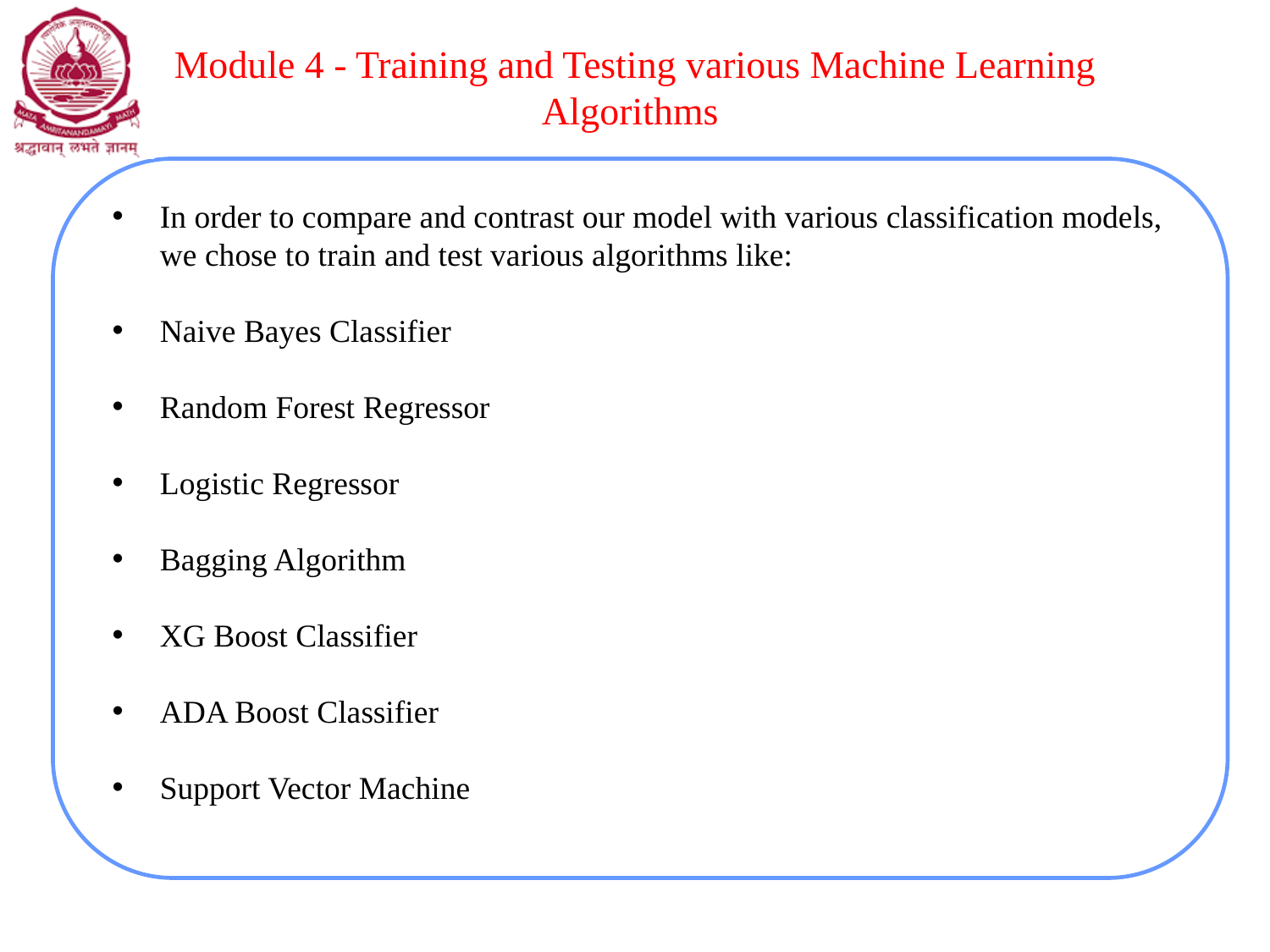

# Module 4 - Training and Testing various Machine Learning Algorithms
In order to compare and contrast our model with various classification models, we chose to train and test various algorithms like:

Naive Bayes Classifier

Random Forest Regressor

Logistic Regressor

Bagging Algorithm

XG Boost Classifier

ADA Boost Classifier

Support Vector Machine